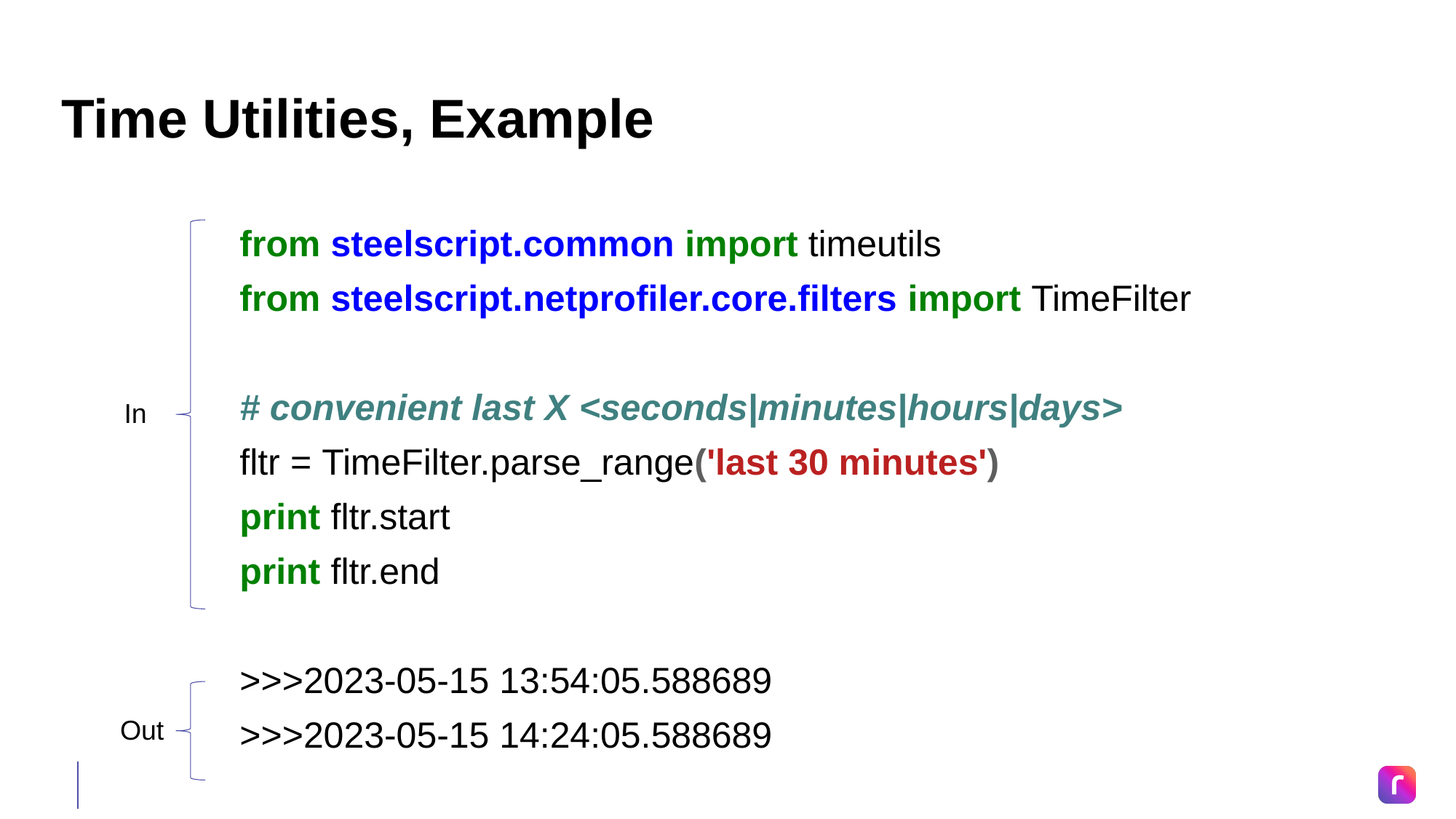

# Time Utilities, Example

from steelscript.common import timeutils
from steelscript.netprofiler.core.filters import TimeFilter

# convenient last X <seconds|minutes|hours|days>
fltr = TimeFilter.parse_range('last 30 minutes')
print fltr.start
print fltr.end

>>>2023-05-15 13:54:05.588689
>>>2023-05-15 14:24:05.588689
In

Out